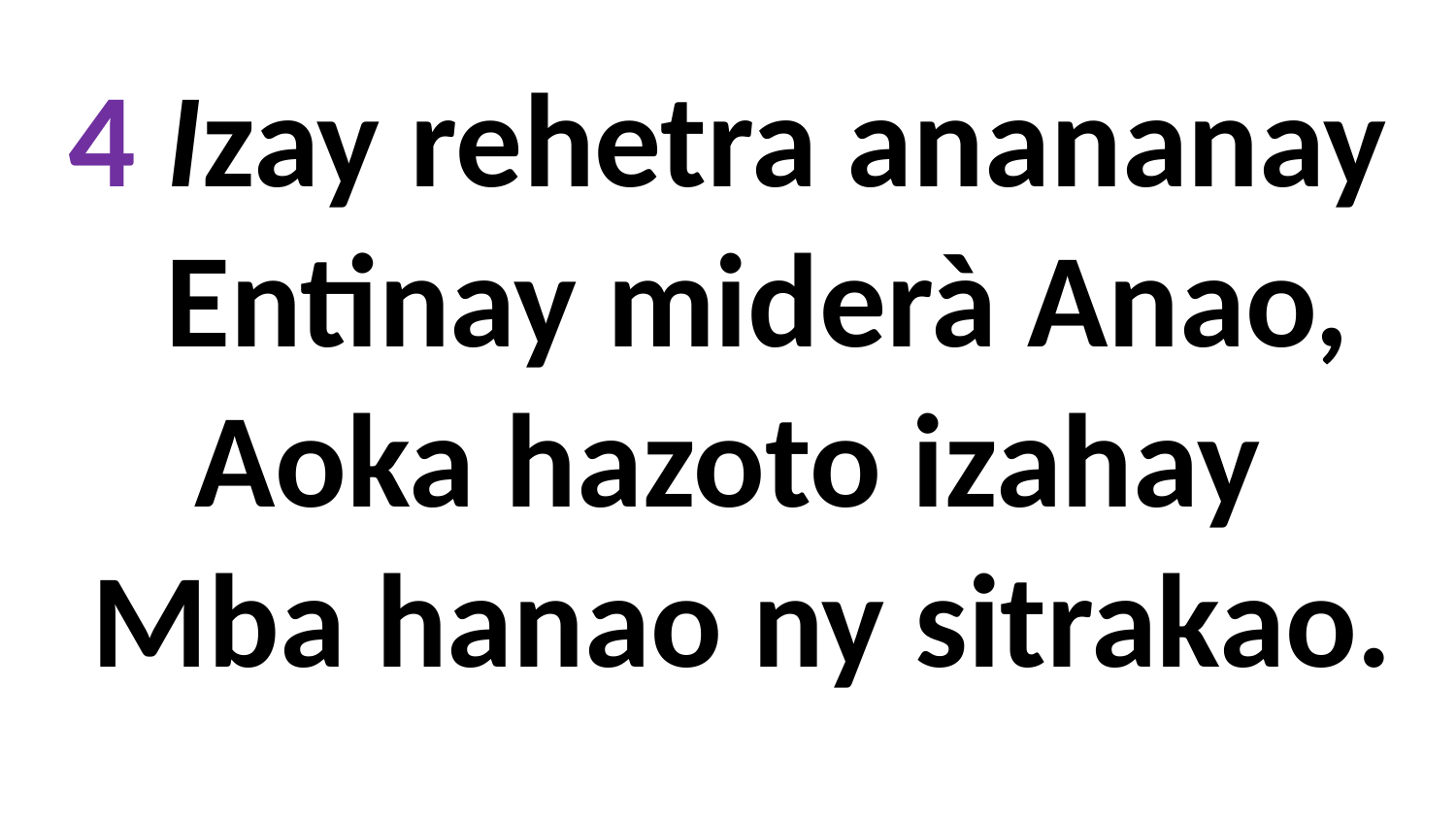

4 Izay rehetra anananay
  Entinay miderà Anao,
Aoka hazoto izahay
 Mba hanao ny sitrakao.